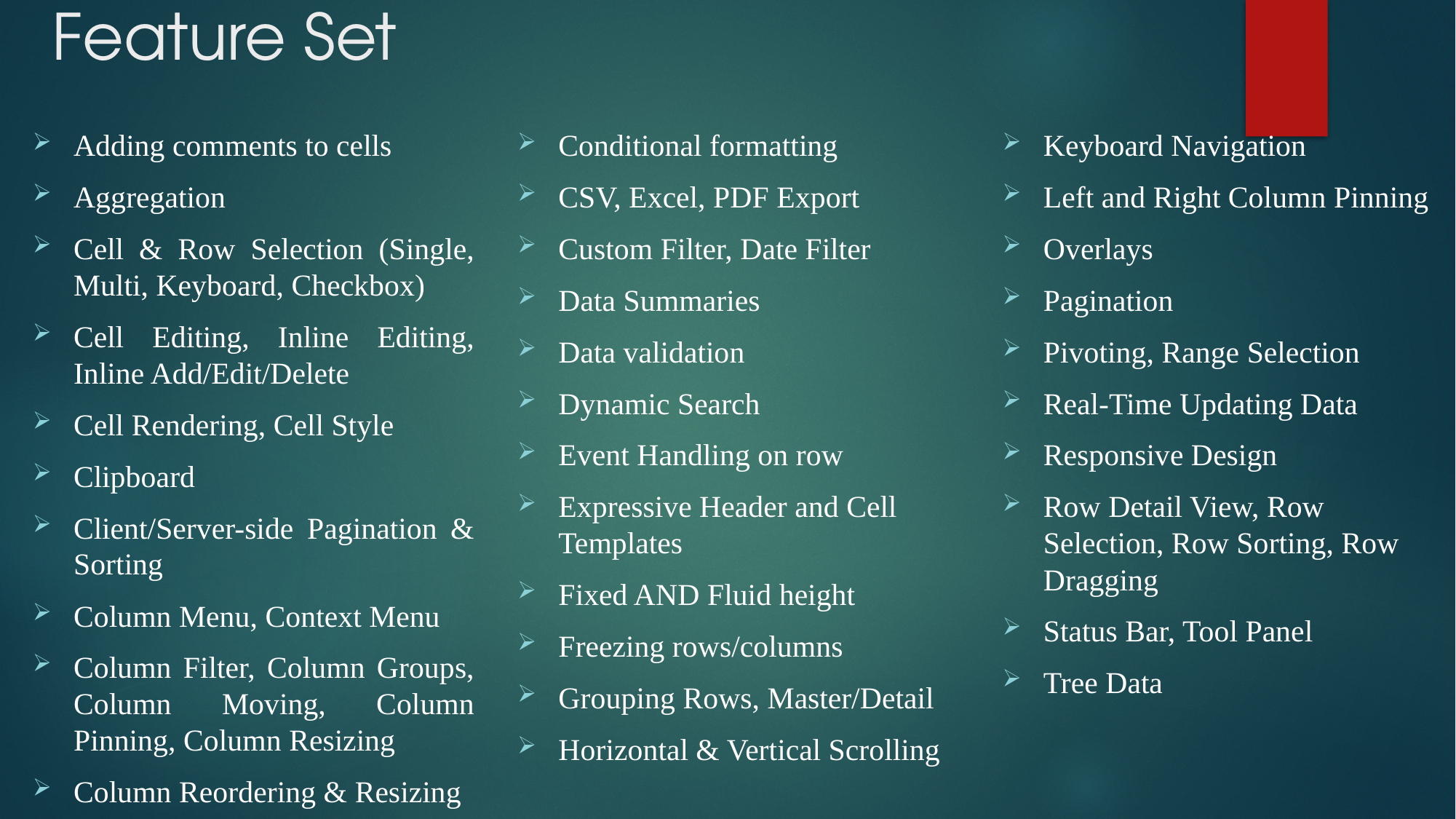

# Feature Set
Adding comments to cells
Aggregation
Cell & Row Selection (Single, Multi, Keyboard, Checkbox)
Cell Editing, Inline Editing, Inline Add/Edit/Delete
Cell Rendering, Cell Style
Clipboard
Client/Server-side Pagination & Sorting
Column Menu, Context Menu
Column Filter, Column Groups, Column Moving, Column Pinning, Column Resizing
Column Reordering & Resizing
Conditional formatting
CSV, Excel, PDF Export
Custom Filter, Date Filter
Data Summaries
Data validation
Dynamic Search
Event Handling on row
Expressive Header and Cell Templates
Fixed AND Fluid height
Freezing rows/columns
Grouping Rows, Master/Detail
Horizontal & Vertical Scrolling
Keyboard Navigation
Left and Right Column Pinning
Overlays
Pagination
Pivoting, Range Selection
Real-Time Updating Data
Responsive Design
Row Detail View, Row Selection, Row Sorting, Row Dragging
Status Bar, Tool Panel
Tree Data